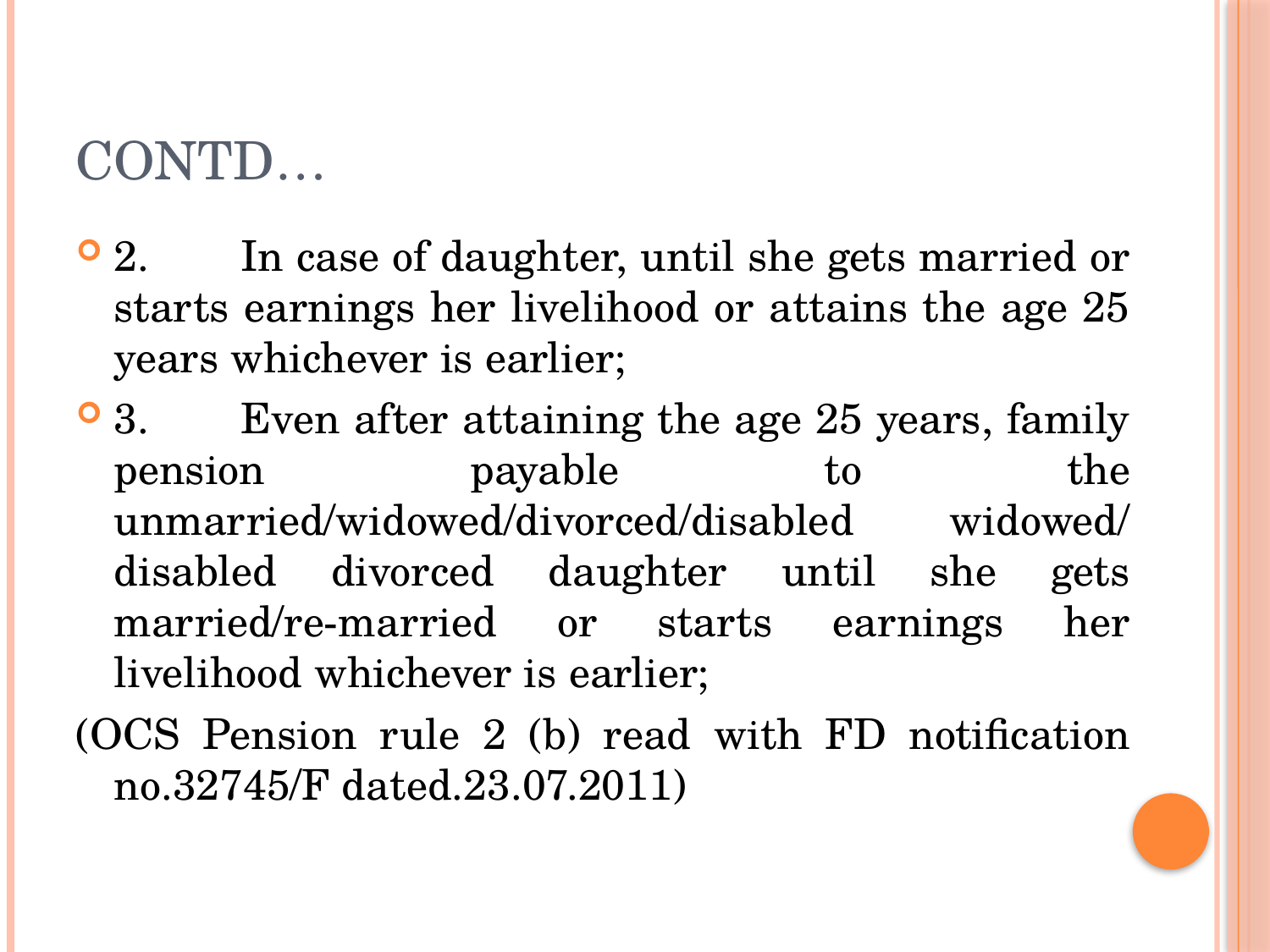

# Contd…
2.	In case of daughter, until she gets married or starts earnings her livelihood or attains the age 25 years whichever is earlier;
3.	Even after attaining the age 25 years, family pension payable to the unmarried/widowed/divorced/disabled widowed/ disabled divorced daughter until she gets married/re-married or starts earnings her livelihood whichever is earlier;
(OCS Pension rule 2 (b) read with FD notification no.32745/F dated.23.07.2011)